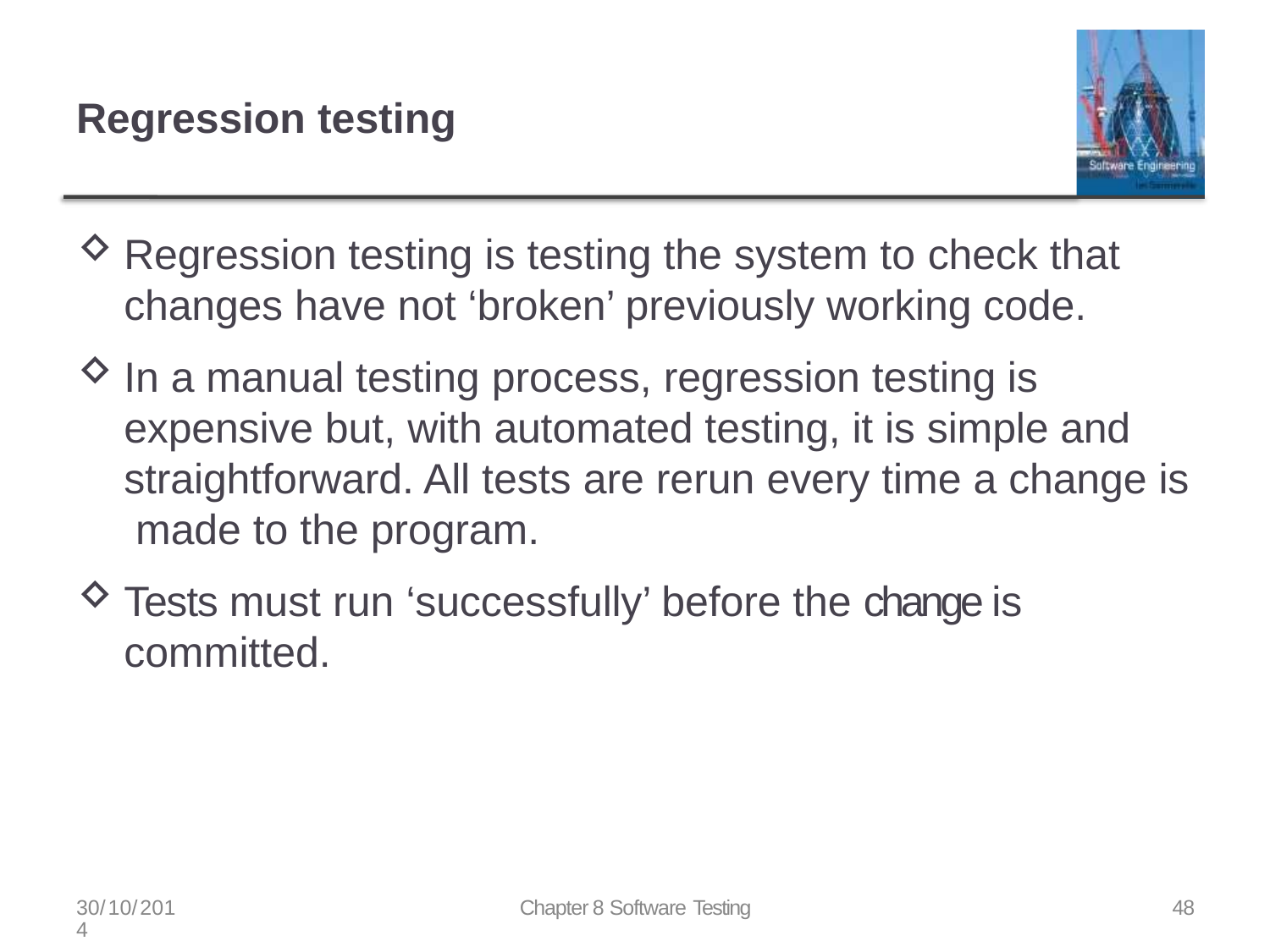

# Regression testing
Regression testing is testing the system to check that
changes have not ‘broken’ previously working code.
In a manual testing process, regression testing is  expensive but, with automated testing, it is simple and  straightforward. All tests are rerun every time a change is  made to the program.
Tests must run ‘successfully’ before the change is  committed.
30/10/2014
Chapter 8 Software Testing
48